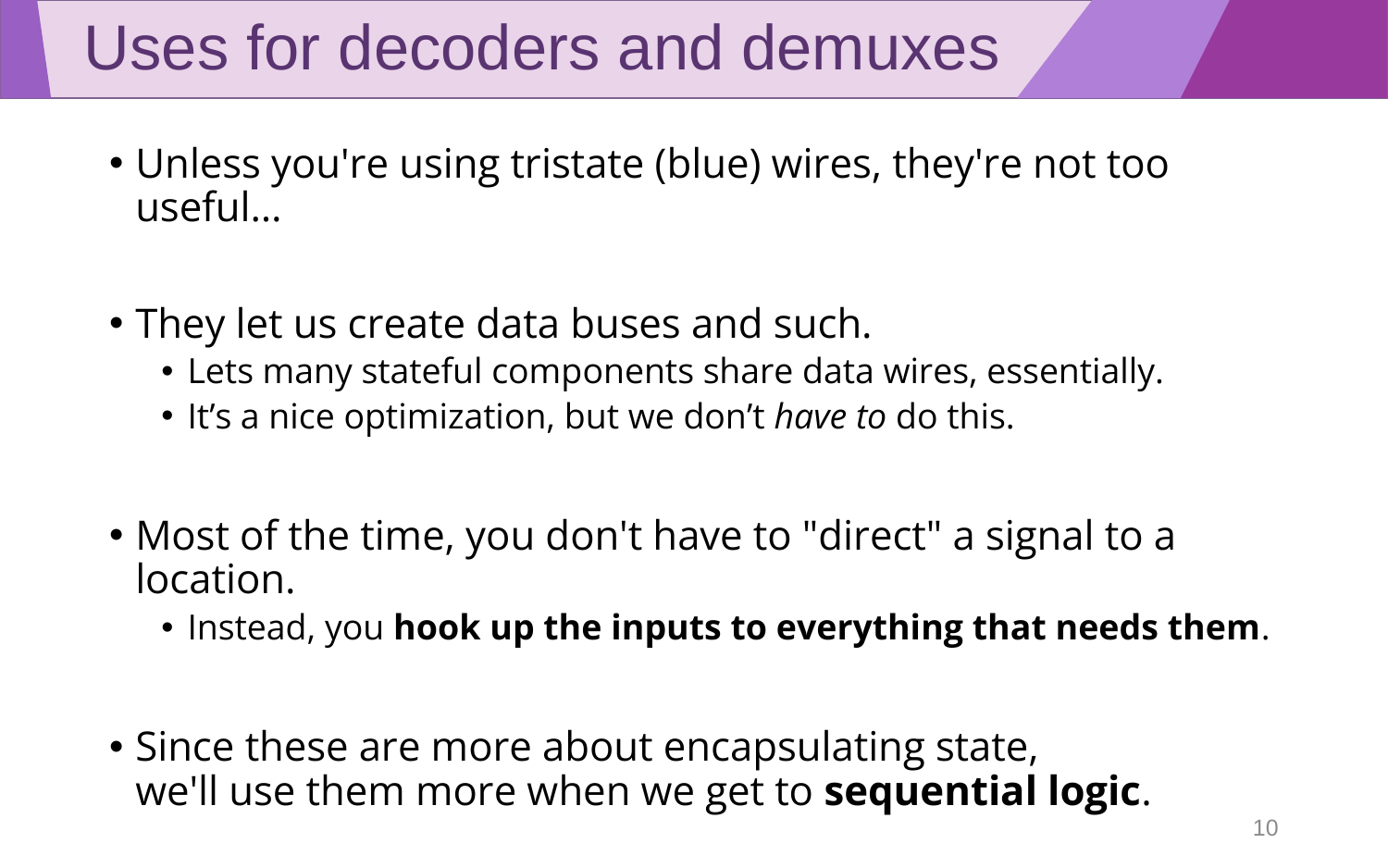

# Uses for decoders and demuxes
Unless you're using tristate (blue) wires, they're not too useful…

They let us create data buses and such.
Lets many stateful components share data wires, essentially.
It’s a nice optimization, but we don’t have to do this.

Most of the time, you don't have to "direct" a signal to a location.
Instead, you hook up the inputs to everything that needs them.

Since these are more about encapsulating state,
we'll use them more when we get to sequential logic.
10